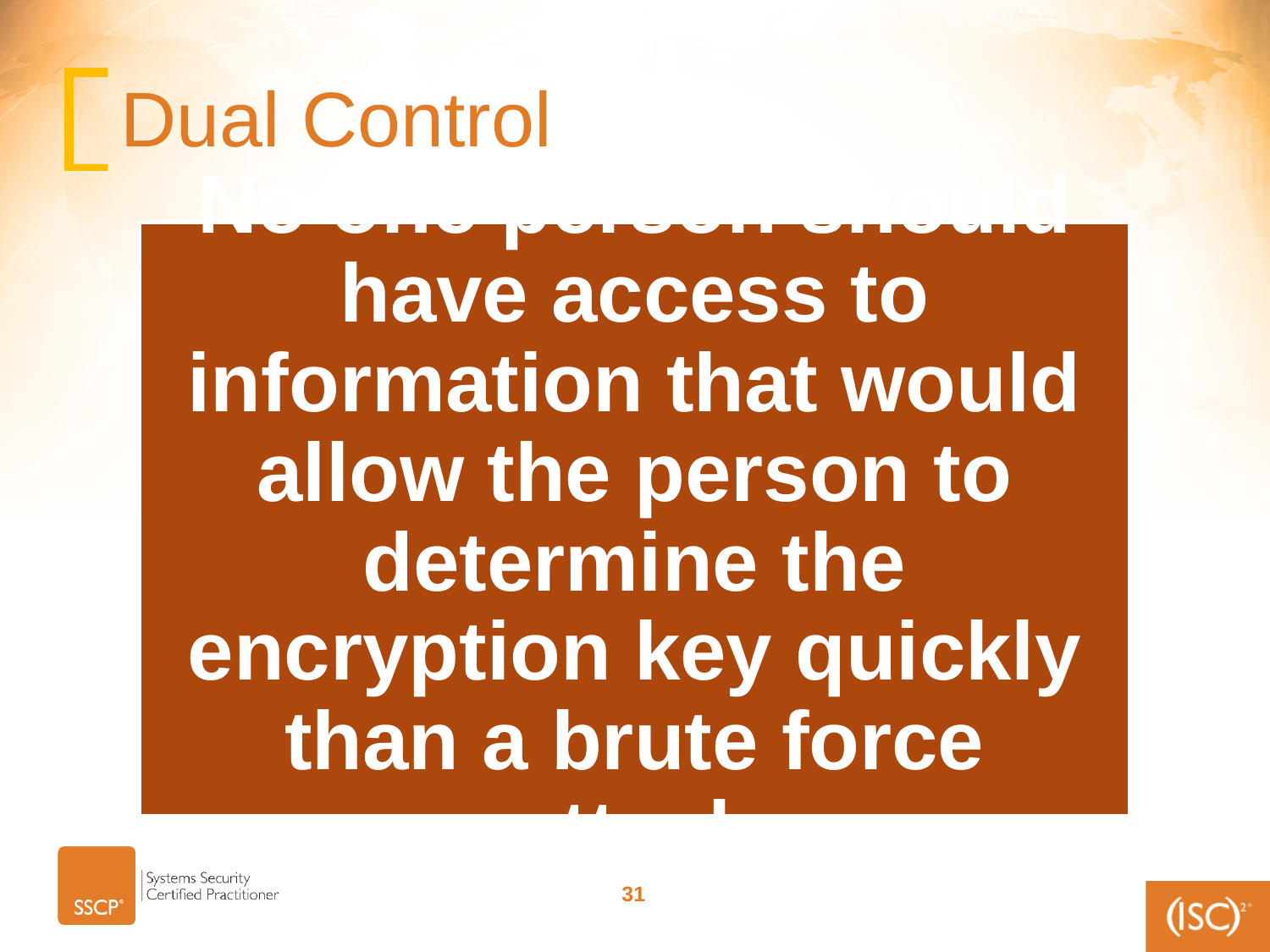

# Dual Control
No one person should have access to information that would allow the person to determine the encryption key quickly than a brute force attack